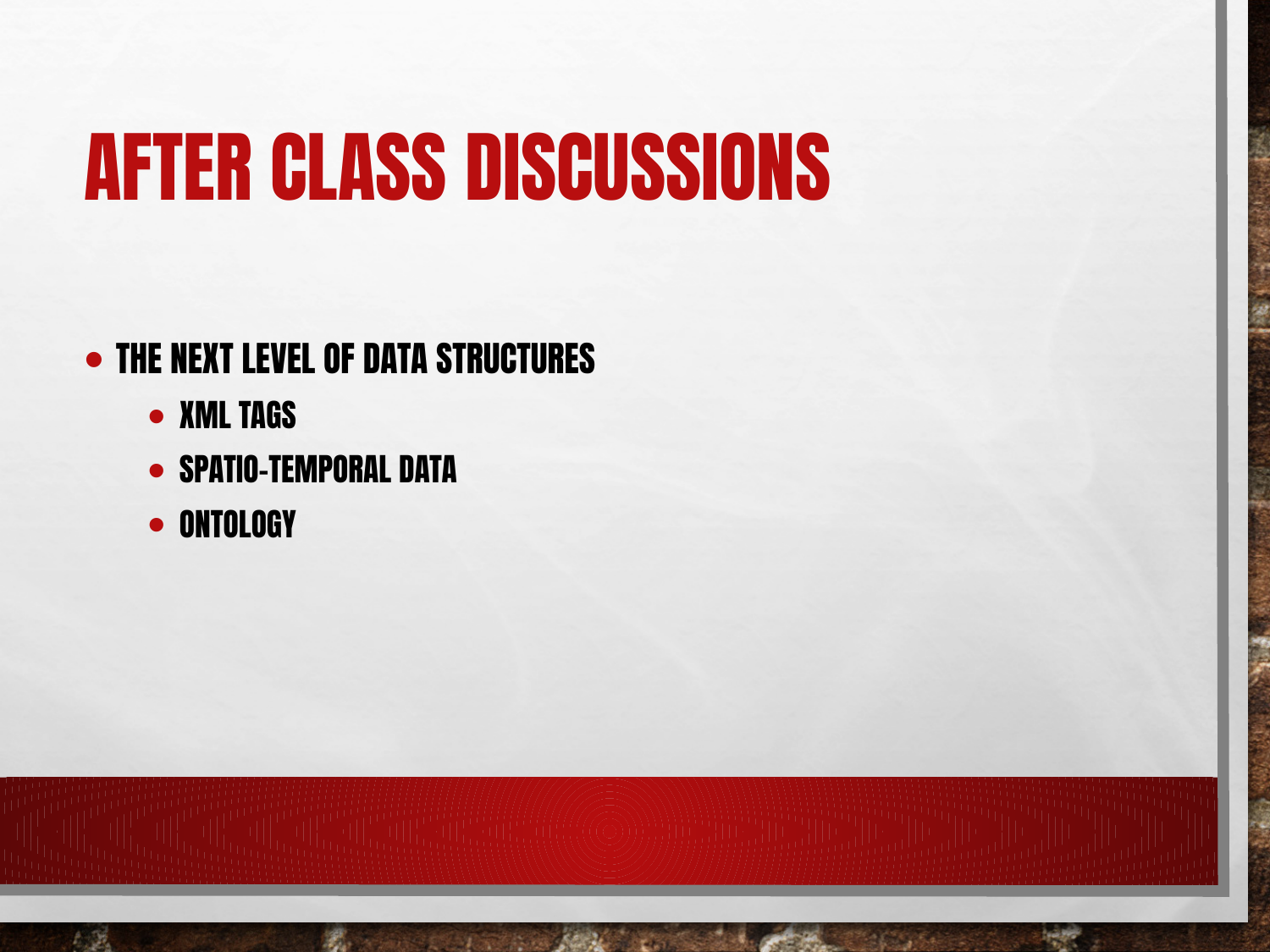

# After class discussions
The next level of data structures
Xml tags
Spatio-temporal data
ontology